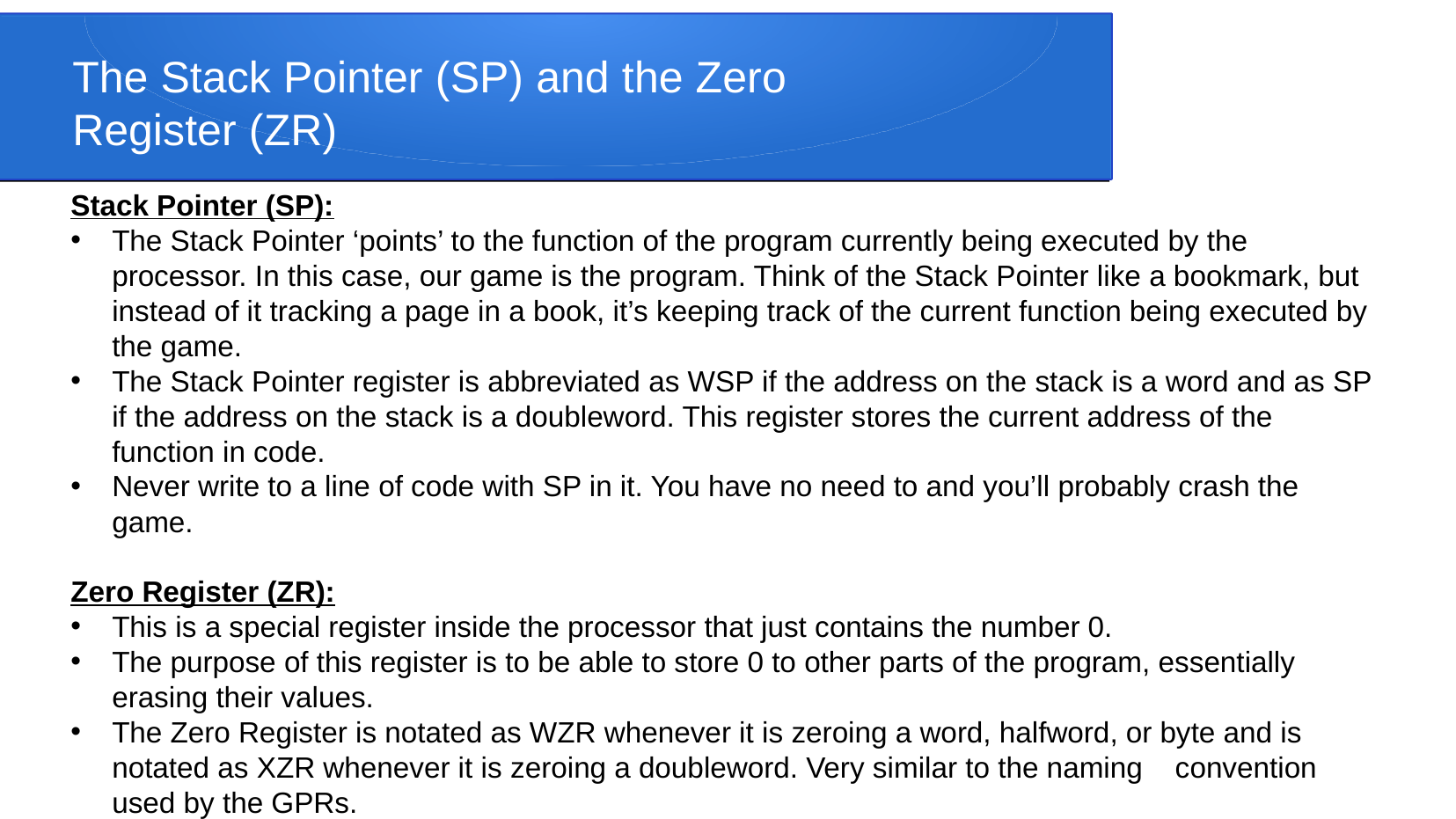

# The Stack Pointer (SP) and the Zero Register (ZR)
Stack Pointer (SP):
The Stack Pointer ‘points’ to the function of the program currently being executed by the processor. In this case, our game is the program. Think of the Stack Pointer like a bookmark, but instead of it tracking a page in a book, it’s keeping track of the current function being executed by the game.
The Stack Pointer register is abbreviated as WSP if the address on the stack is a word and as SP if the address on the stack is a doubleword. This register stores the current address of the function in code.
Never write to a line of code with SP in it. You have no need to and you’ll probably crash the game.

Zero Register (ZR):
This is a special register inside the processor that just contains the number 0.
The purpose of this register is to be able to store 0 to other parts of the program, essentially erasing their values.
The Zero Register is notated as WZR whenever it is zeroing a word, halfword, or byte and is notated as XZR whenever it is zeroing a doubleword. Very similar to the naming    convention used by the GPRs.
Generally, you don’t write to instructions with WZR or XZR in it, but it could be useful to place WZR or XZR in an instruction. For instance, let’s say a function contains the value of someone’s health address. You could insta-kill that person by moving the Zero Register into the health address, zeroing the person’s health out. I’ll explain what I mean by this later.